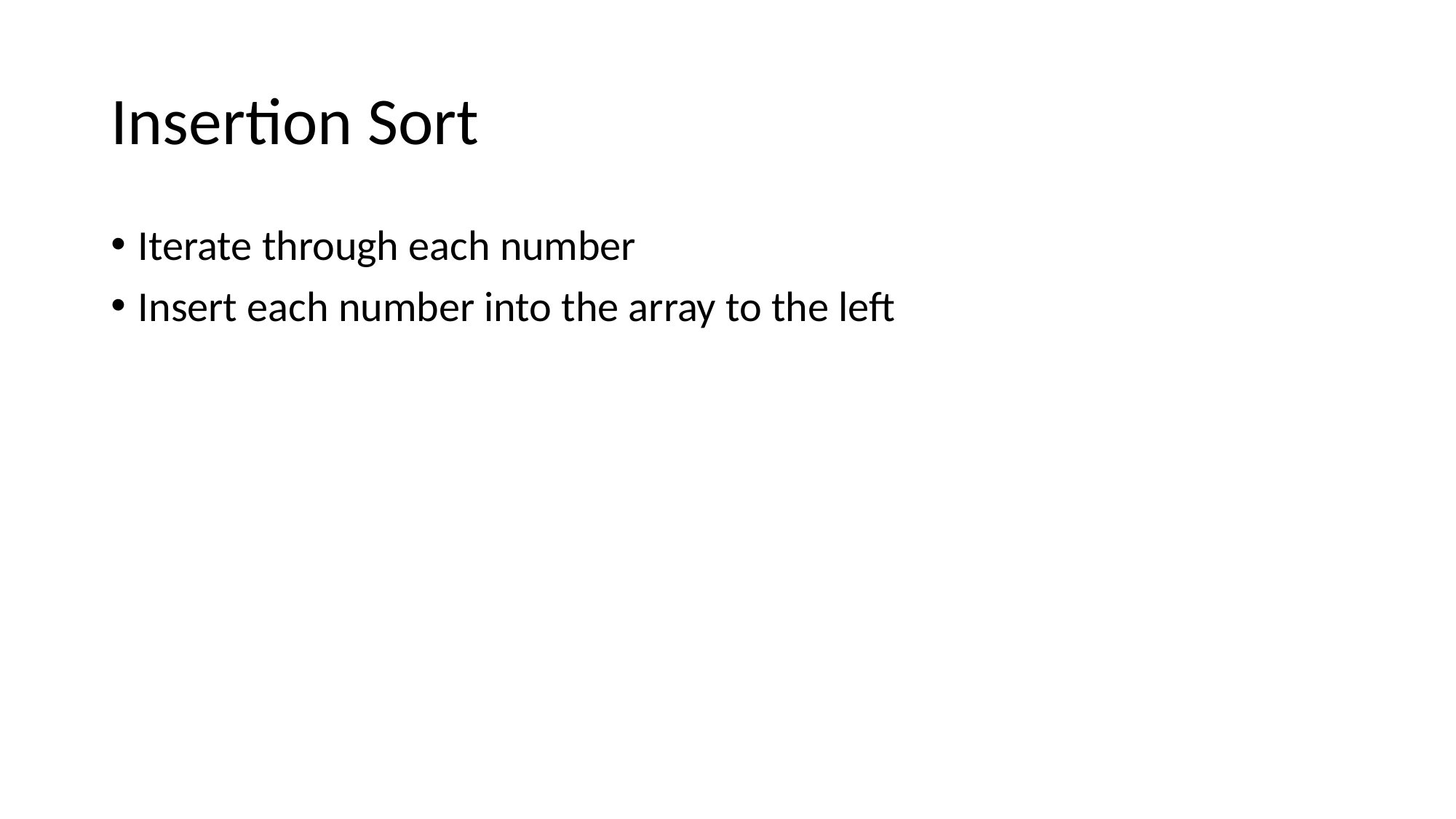

# Insertion Sort
Iterate through each number
Insert each number into the array to the left